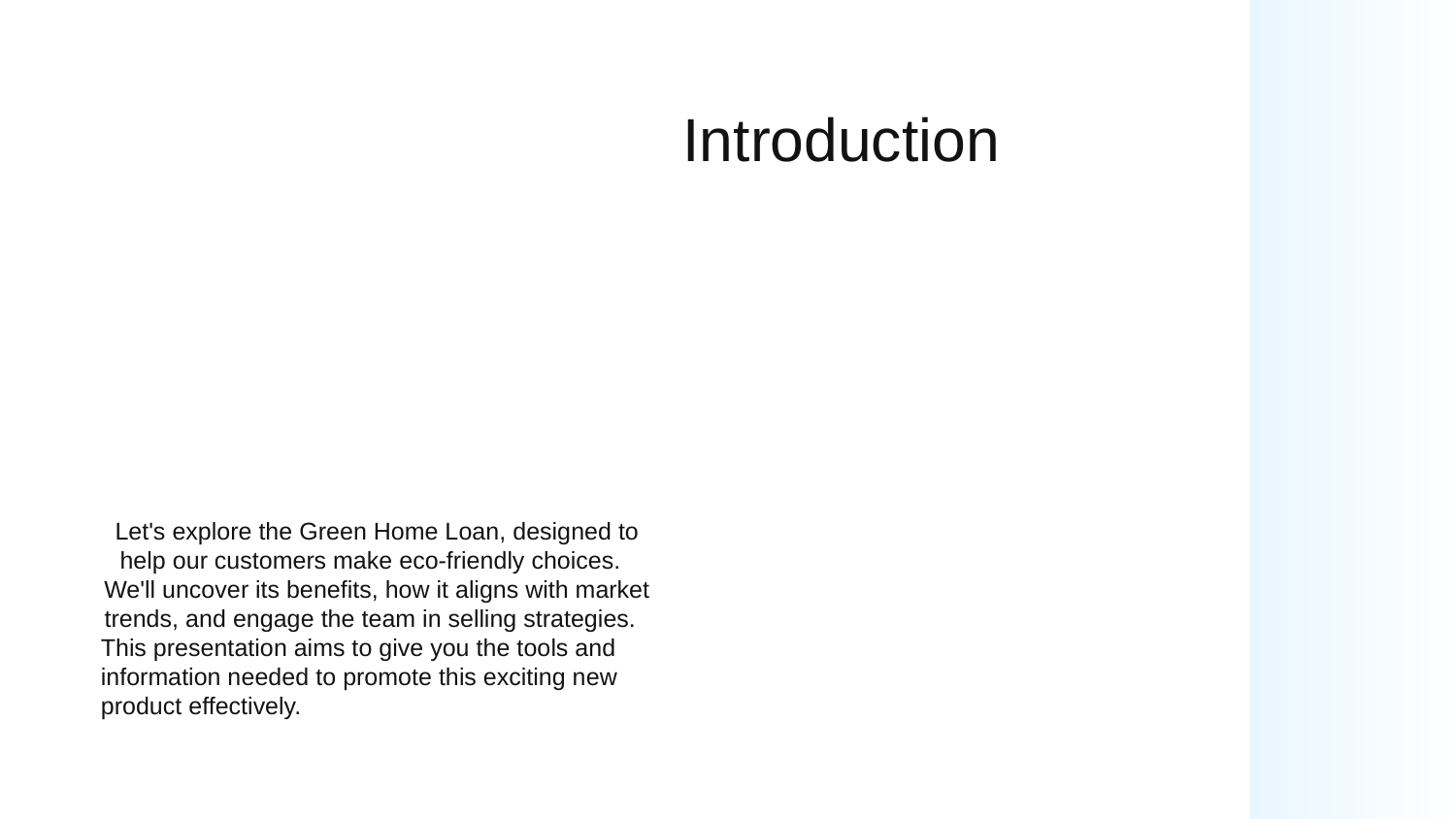

# Introduction
Let's explore the Green Home Loan, designed to help our customers make eco-friendly choices.
We'll uncover its benefits, how it aligns with market trends, and engage the team in selling strategies.
This presentation aims to give you the tools and information needed to promote this exciting new product effectively.